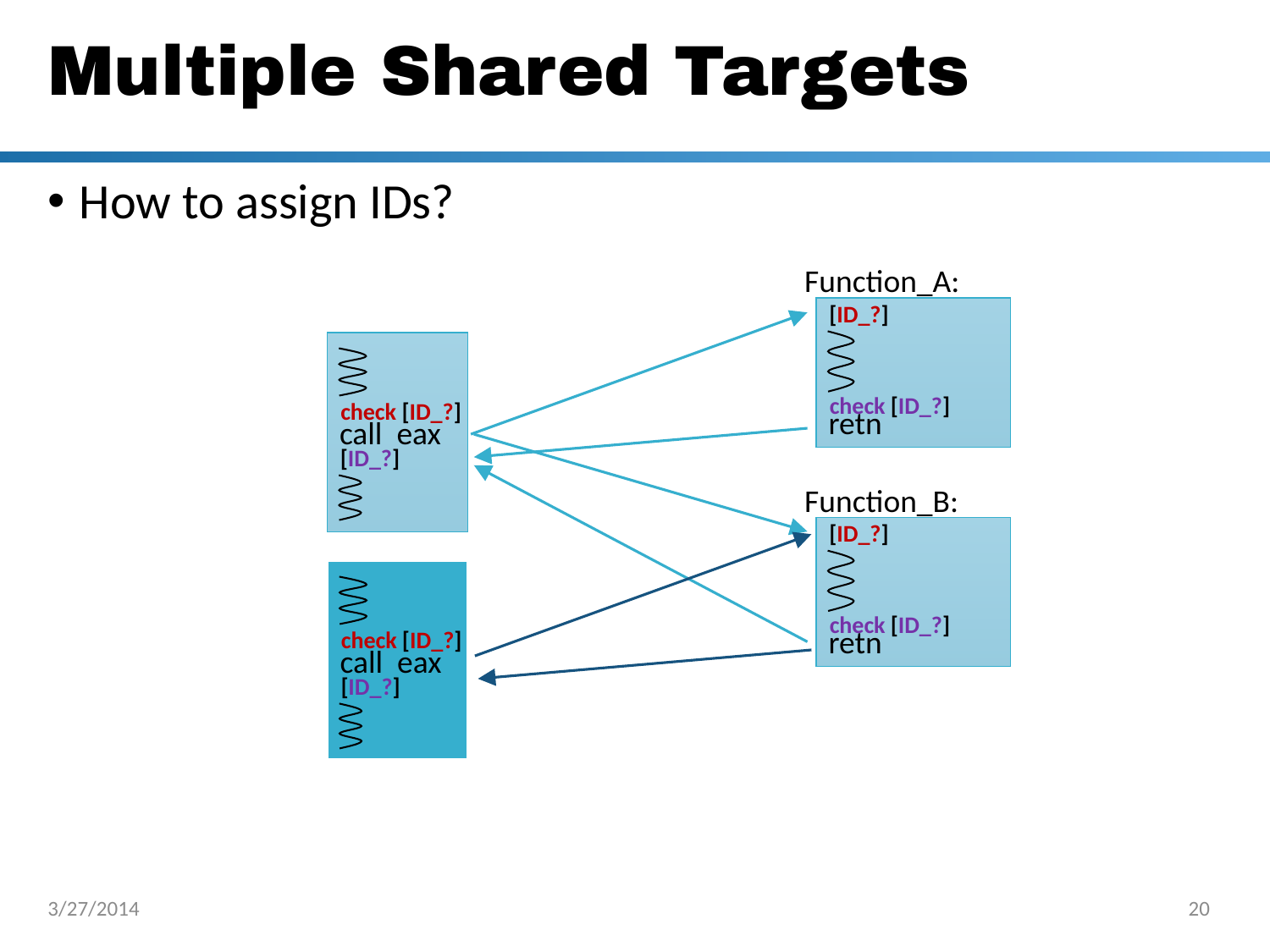

# Multiple Shared Targets
How to assign IDs?
Function_A:
[ID_?]
retn

call  eax

check [ID_?]
check [ID_?]
[ID_?]
Function_B:

[ID_?]
retn

call  eax

check [ID_?]
check [ID_?]
[ID_?]

3/27/2014
20